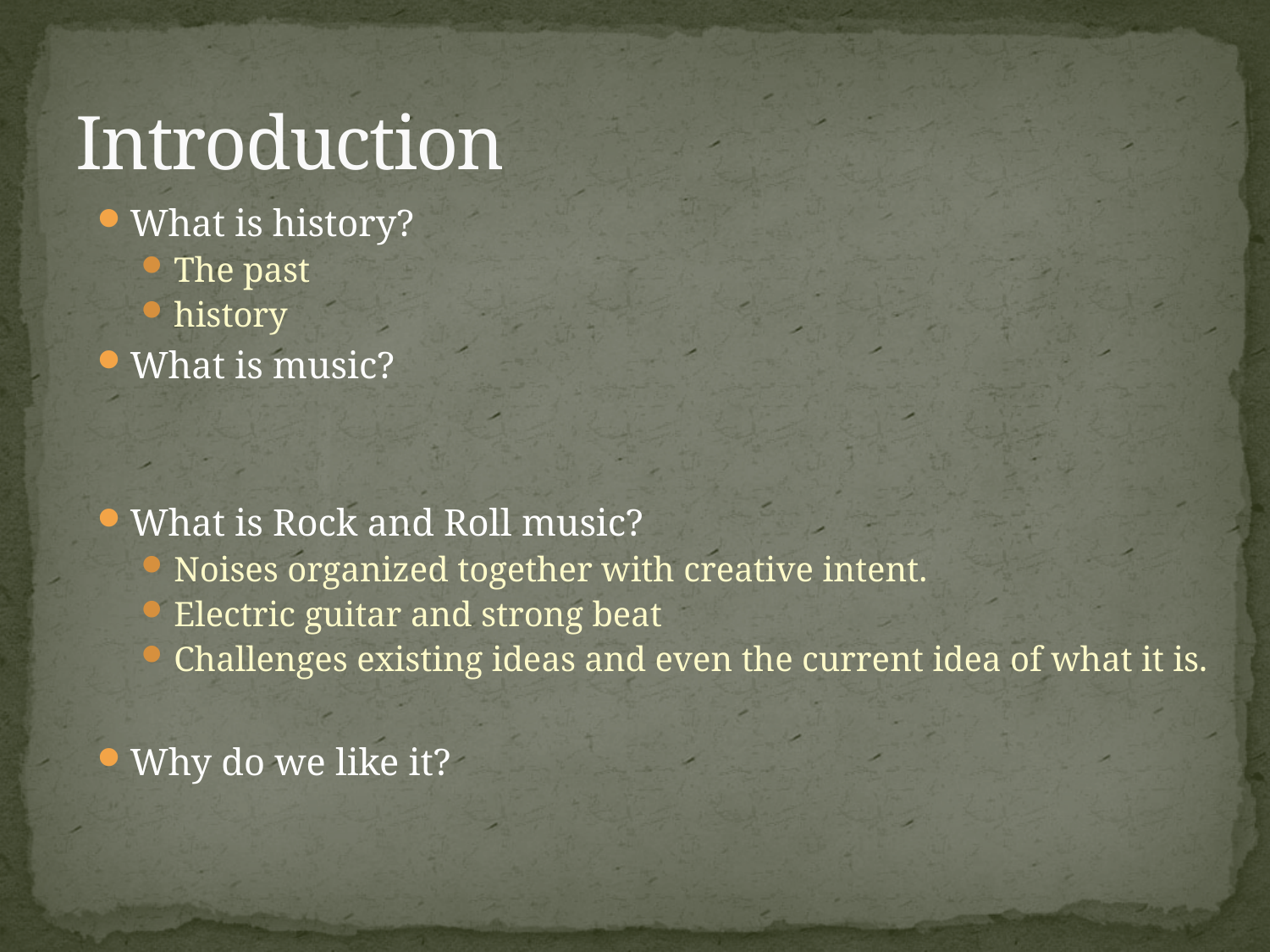

# Introduction
What is history?
The past
history
What is music?

What is Rock and Roll music?
Noises organized together with creative intent.
Electric guitar and strong beat
Challenges existing ideas and even the current idea of what it is.

Why do we like it?